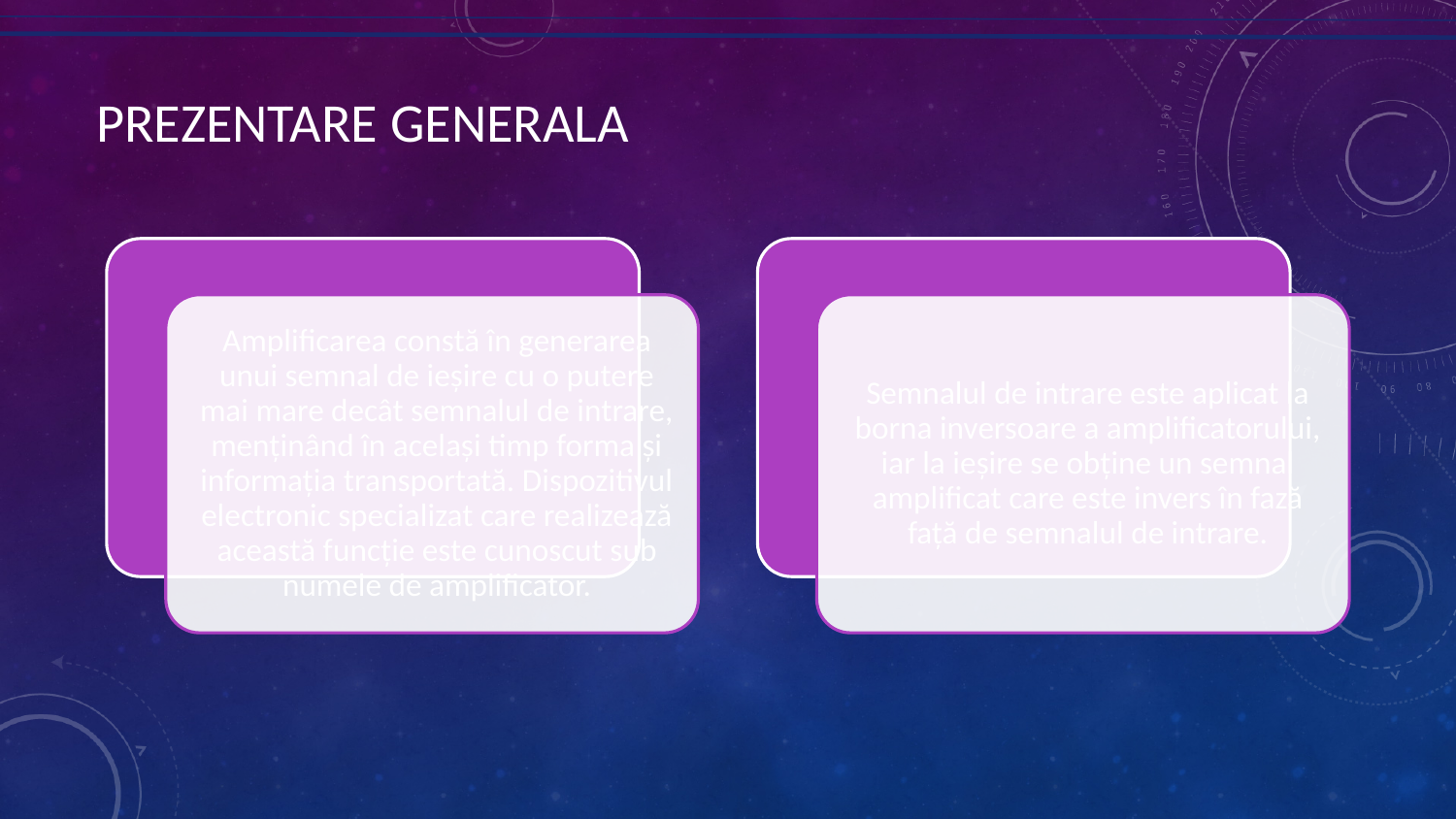

# PREZENTARE GENERALA
Amplificarea constă în generarea unui semnal de ieșire cu o putere mai mare decât semnalul de intrare, menținând în același timp forma și informația transportată. Dispozitivul electronic specializat care realizează această funcție este cunoscut sub numele de amplificator.
Semnalul de intrare este aplicat la borna inversoare a amplificatorului, iar la ieșire se obține un semnal amplificat care este invers în fază față de semnalul de intrare.